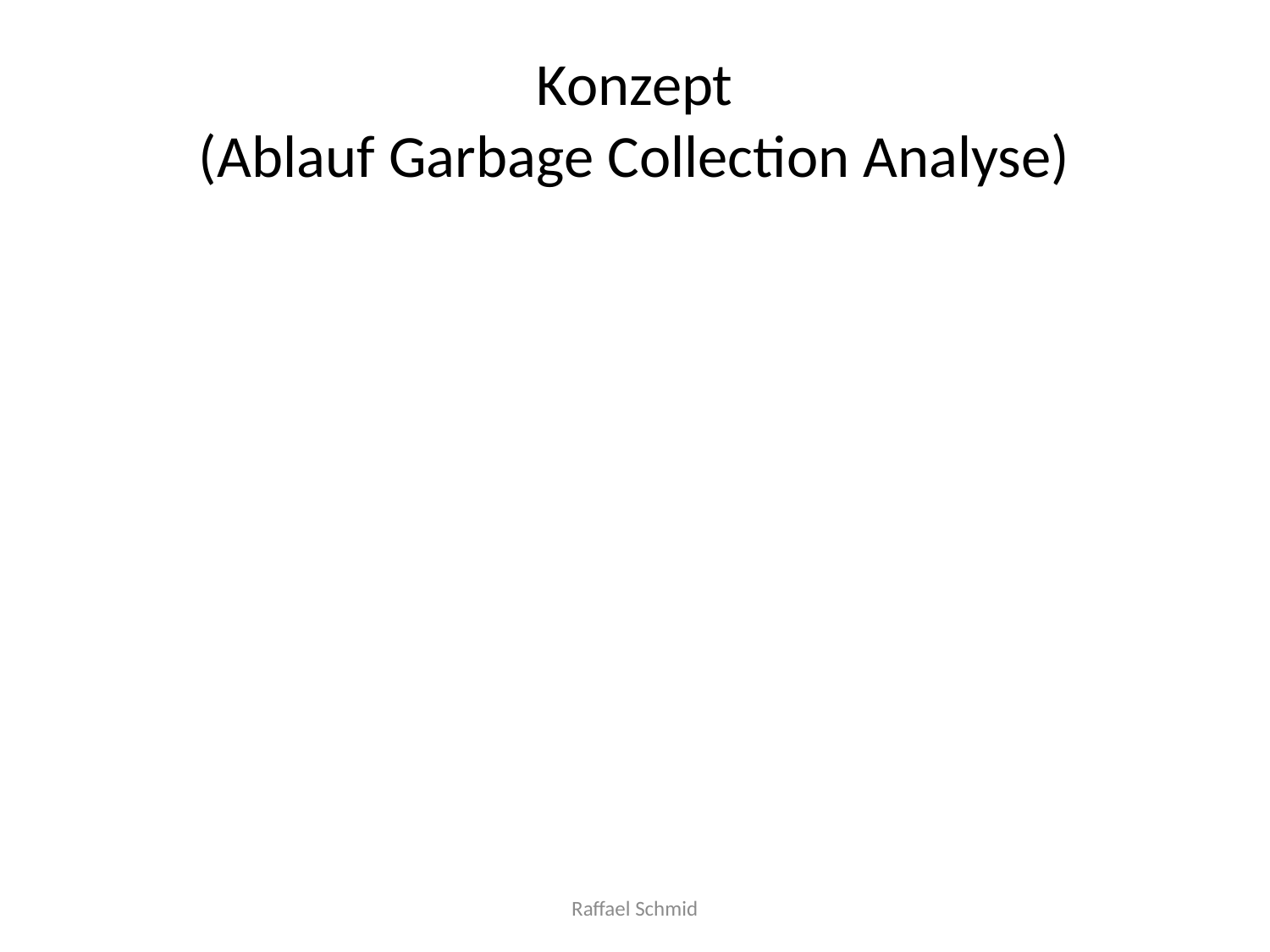

# Konzept (Ablauf Garbage Collection Analyse)

Raffael Schmid